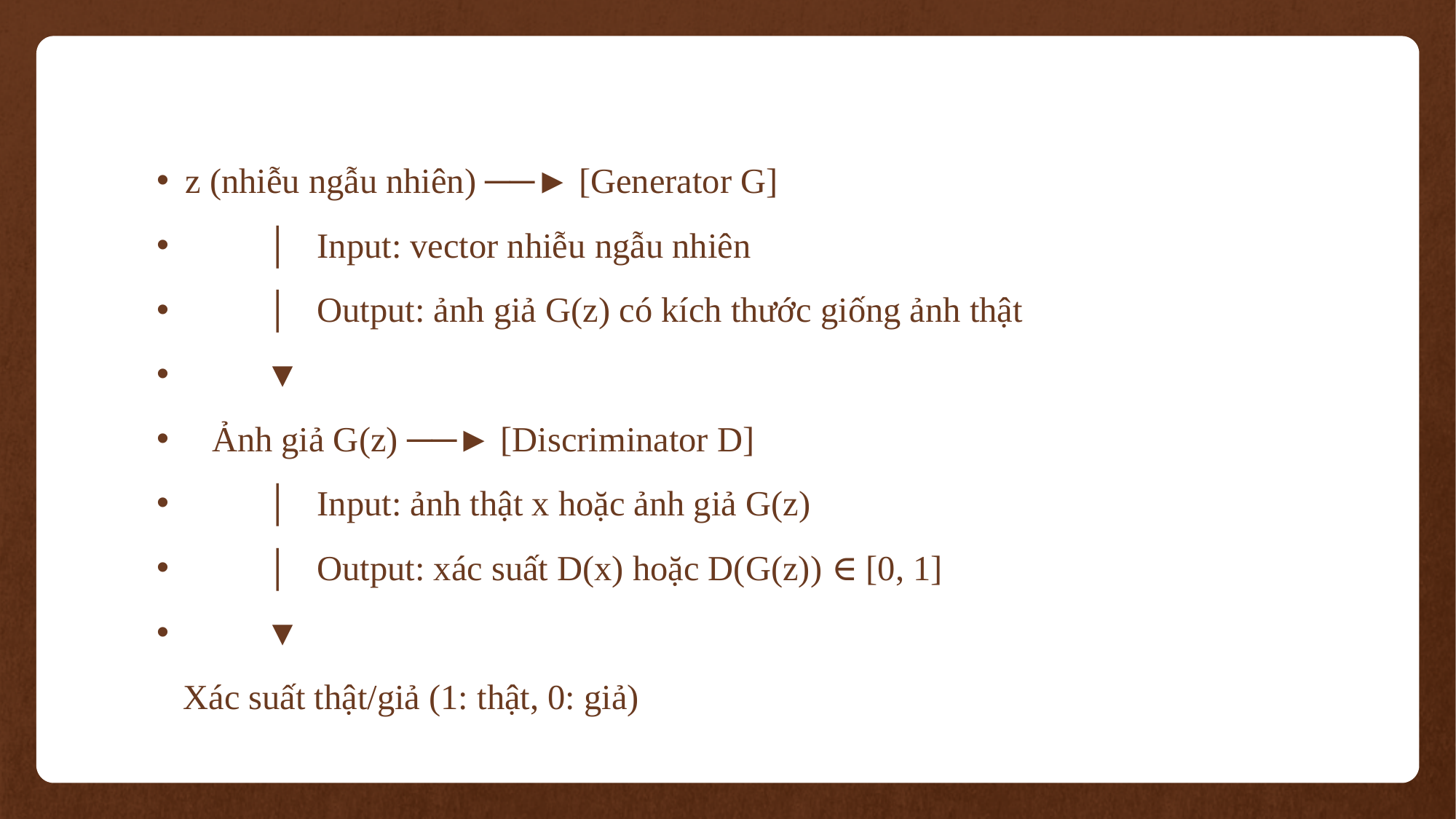

z (nhiễu ngẫu nhiên) ──► [Generator G]
         │   Input: vector nhiễu ngẫu nhiên
         │   Output: ảnh giả G(z) có kích thước giống ảnh thật
         ▼
   Ảnh giả G(z) ──► [Discriminator D]
         │   Input: ảnh thật x hoặc ảnh giả G(z)
         │   Output: xác suất D(x) hoặc D(G(z)) ∈ [0, 1]
         ▼
   Xác suất thật/giả (1: thật, 0: giả)